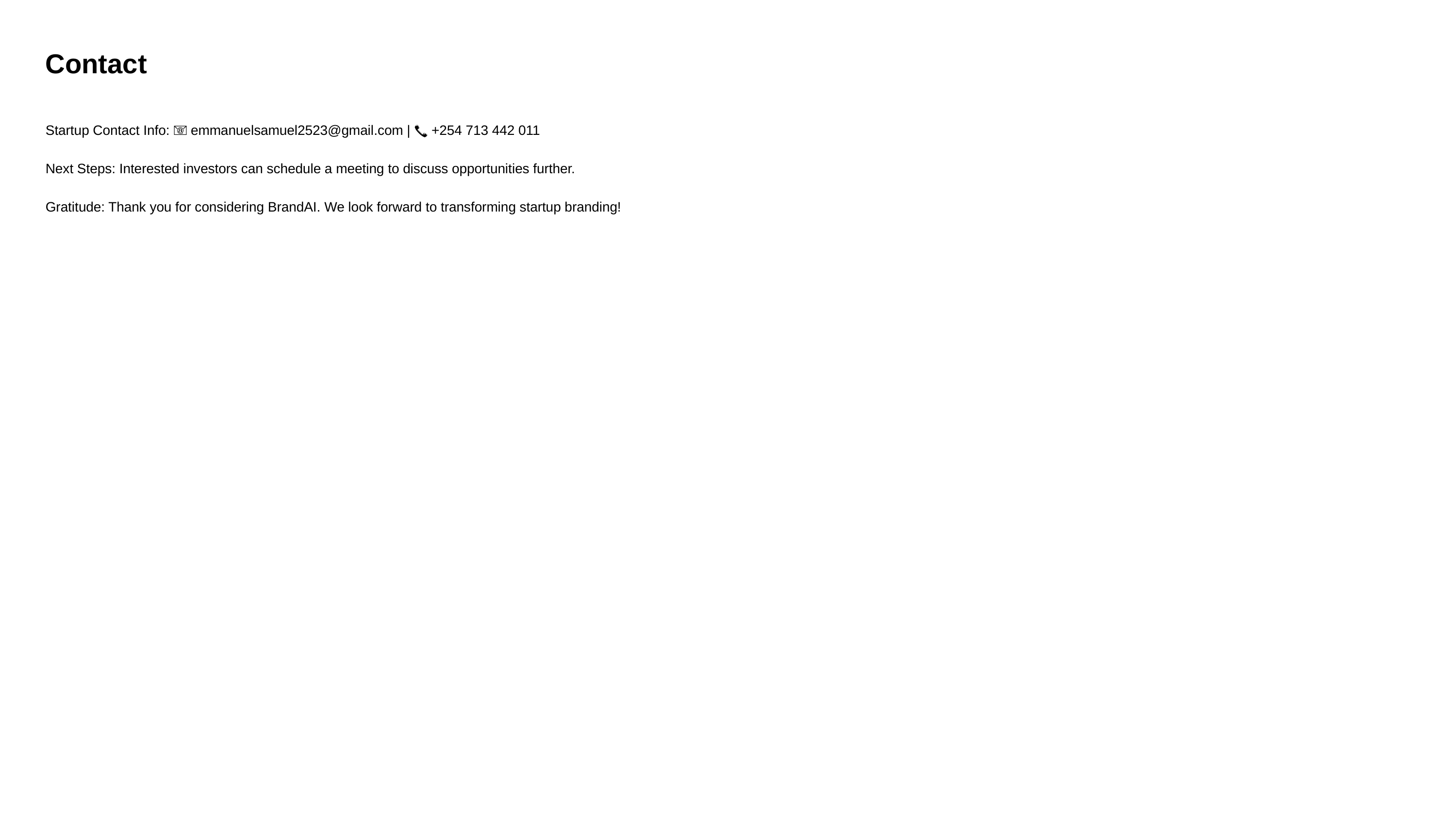

Contact
Startup Contact Info: 📧 emmanuelsamuel2523@gmail.com | 📞 +254 713 442 011

Next Steps: Interested investors can schedule a meeting to discuss opportunities further.

Gratitude: Thank you for considering BrandAI. We look forward to transforming startup branding!